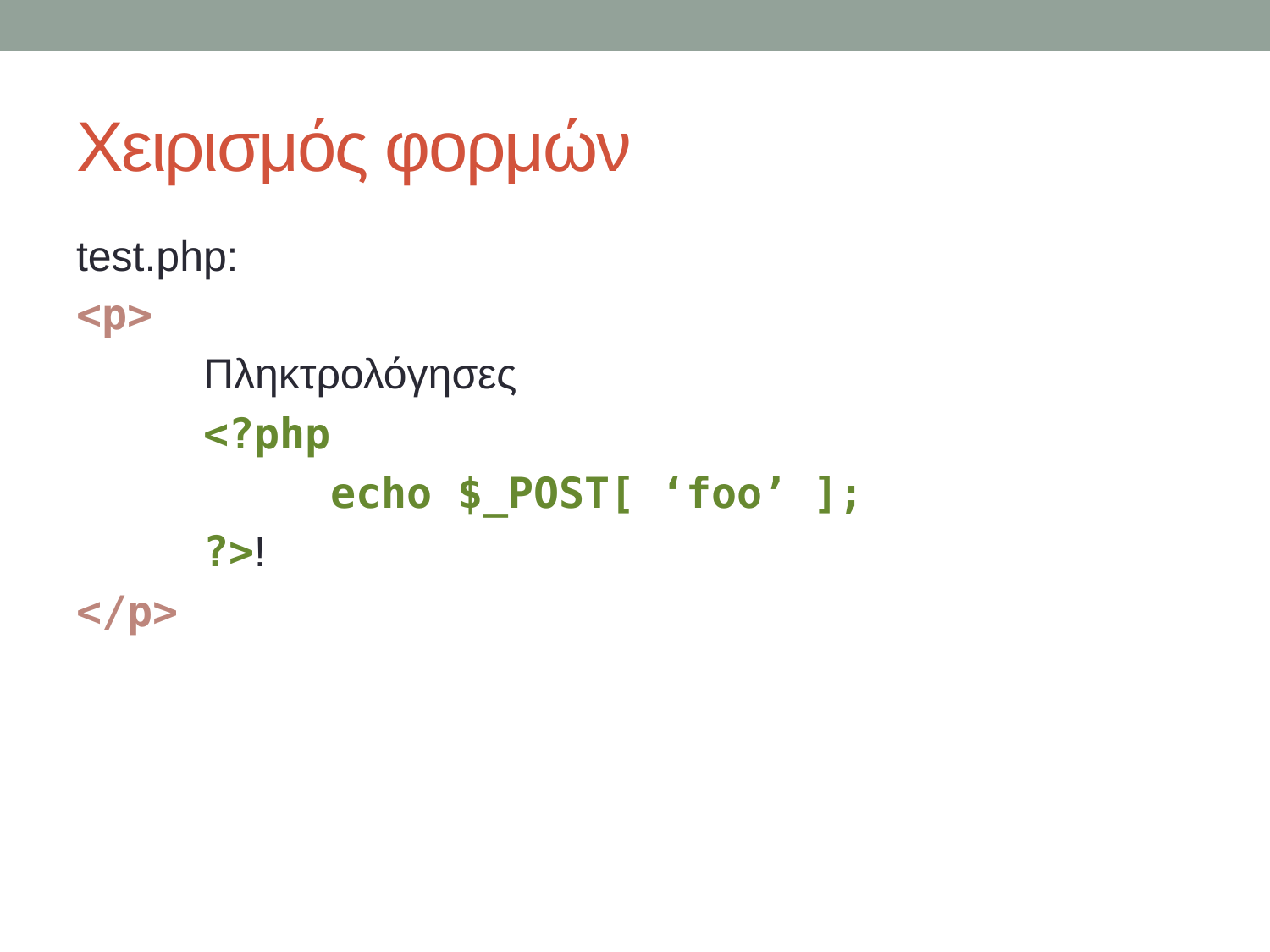

# Χειρισμός φορμών
test.php:
<p>
	Πληκτρολόγησες
	<?php
		echo $_POST[ ‘foo’ ];
	?>!
</p>